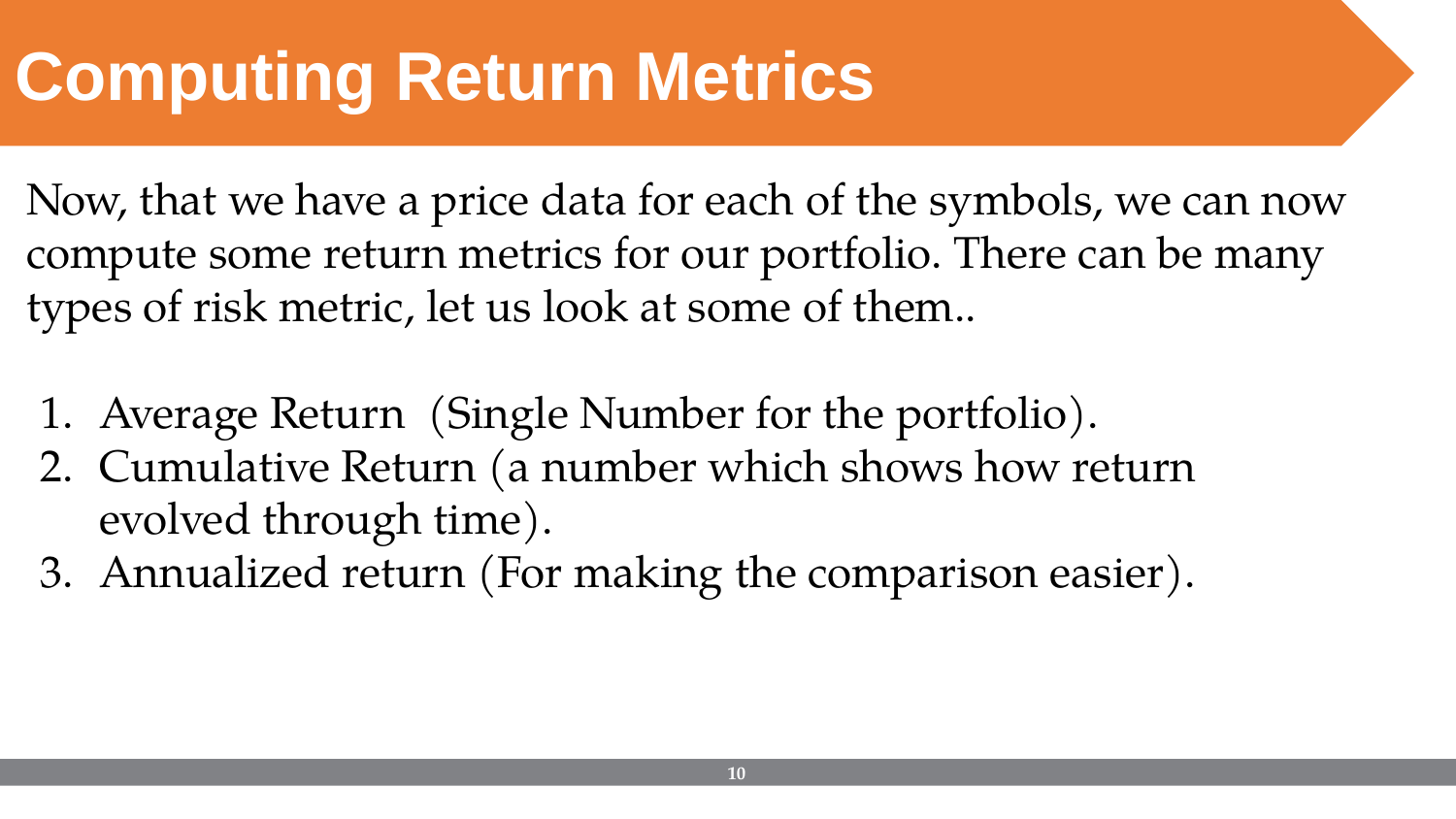

Computing Return Metrics

Now, that we have a price data for each of the symbols, we can now compute some return metrics for our portfolio. There can be many types of risk metric, let us look at some of them..

Average Return  (Single Number for the portfolio).
Cumulative Return (a number which shows how return evolved through time).
Annualized return (For making the comparison easier).
10